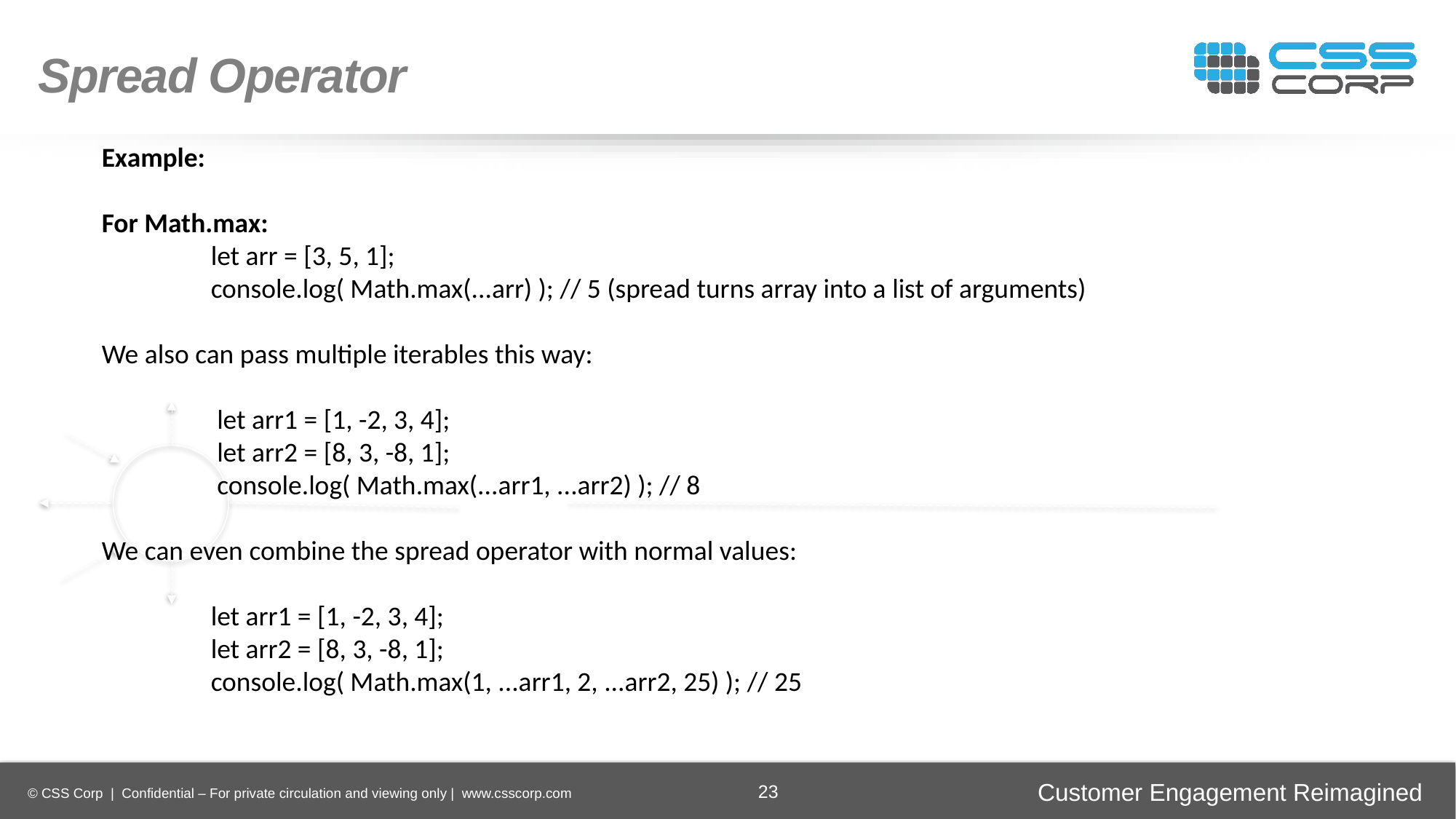

Spread Operator
Example:

For Math.max:
	let arr = [3, 5, 1];
	console.log( Math.max(...arr) ); // 5 (spread turns array into a list of arguments)

We also can pass multiple iterables this way:

	 let arr1 = [1, -2, 3, 4];
	 let arr2 = [8, 3, -8, 1];
	 console.log( Math.max(...arr1, ...arr2) ); // 8

We can even combine the spread operator with normal values:

 	let arr1 = [1, -2, 3, 4];
	let arr2 = [8, 3, -8, 1];
	console.log( Math.max(1, ...arr1, 2, ...arr2, 25) ); // 25

Enhancing
Operational Efficiency

Faster Time-to-Market

Digital
Transformation

Securing Brand and Customer Trust

23